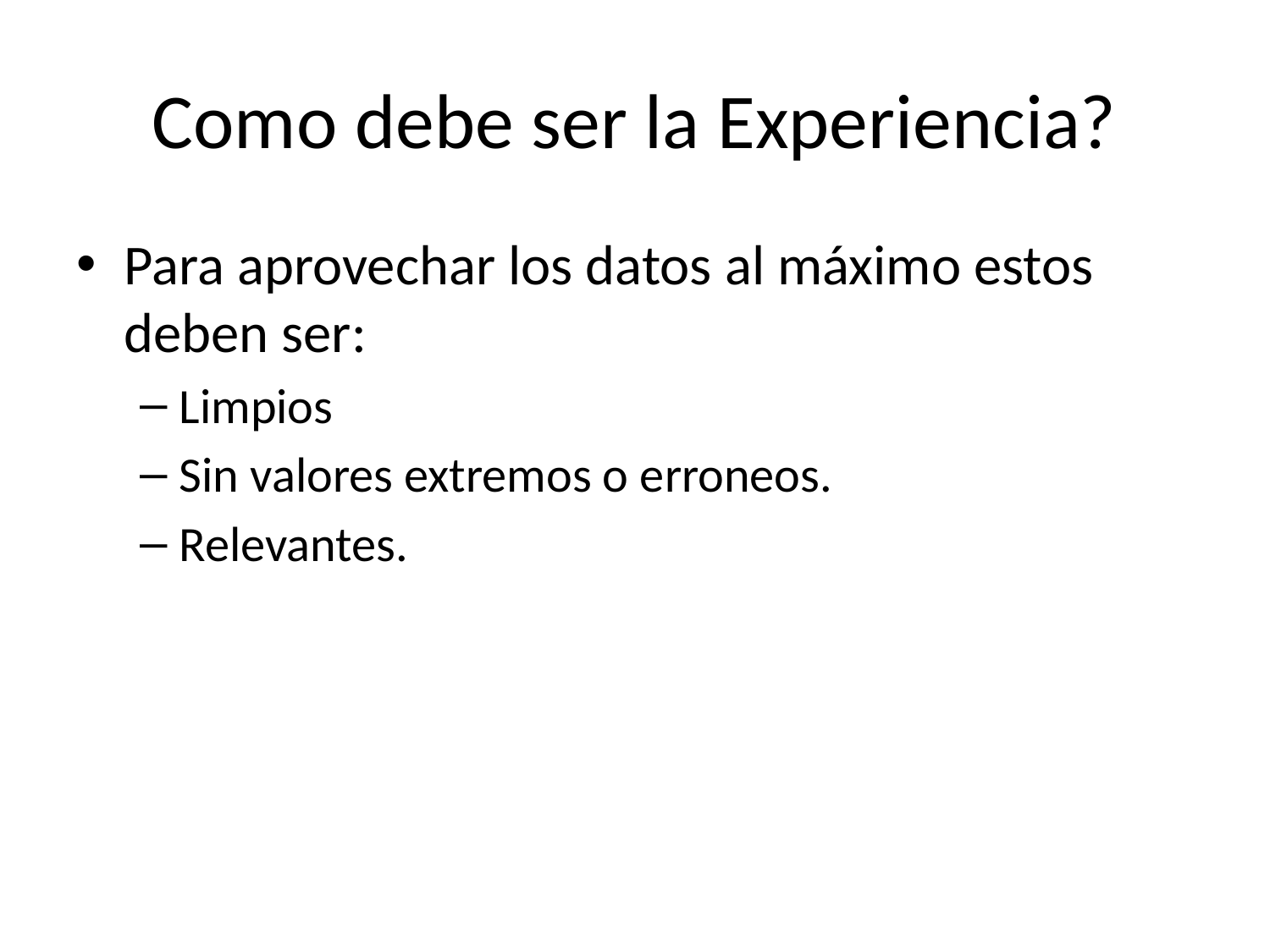

# Como debe ser la Experiencia?
Para aprovechar los datos al máximo estos deben ser:
Limpios
Sin valores extremos o erroneos.
Relevantes.